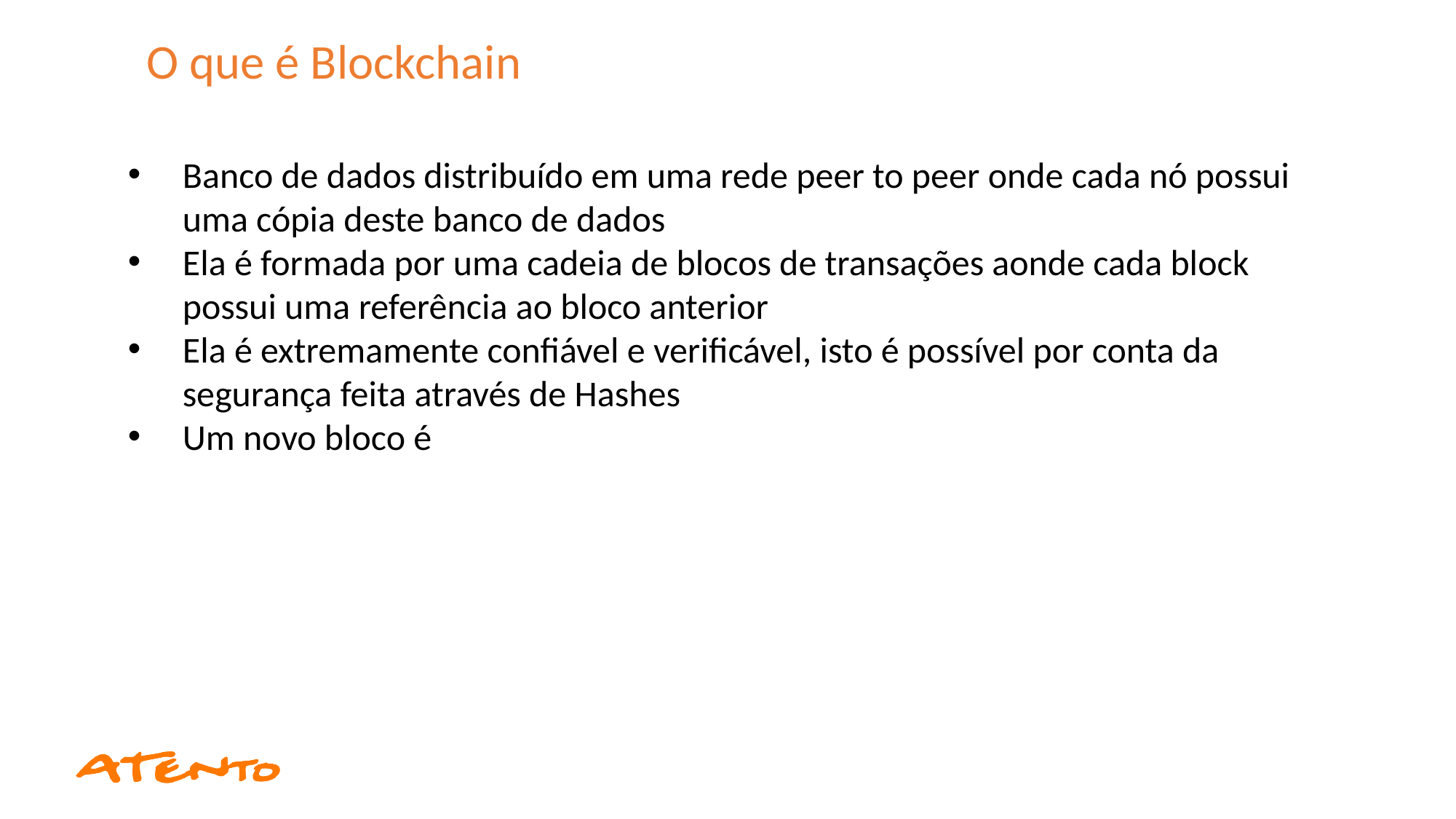

O que é Blockchain
Banco de dados distribuído em uma rede peer to peer onde cada nó possui uma cópia deste banco de dados
Ela é formada por uma cadeia de blocos de transações aonde cada block possui uma referência ao bloco anterior
Ela é extremamente confiável e verificável, isto é possível por conta da segurança feita através de Hashes
Um novo bloco é